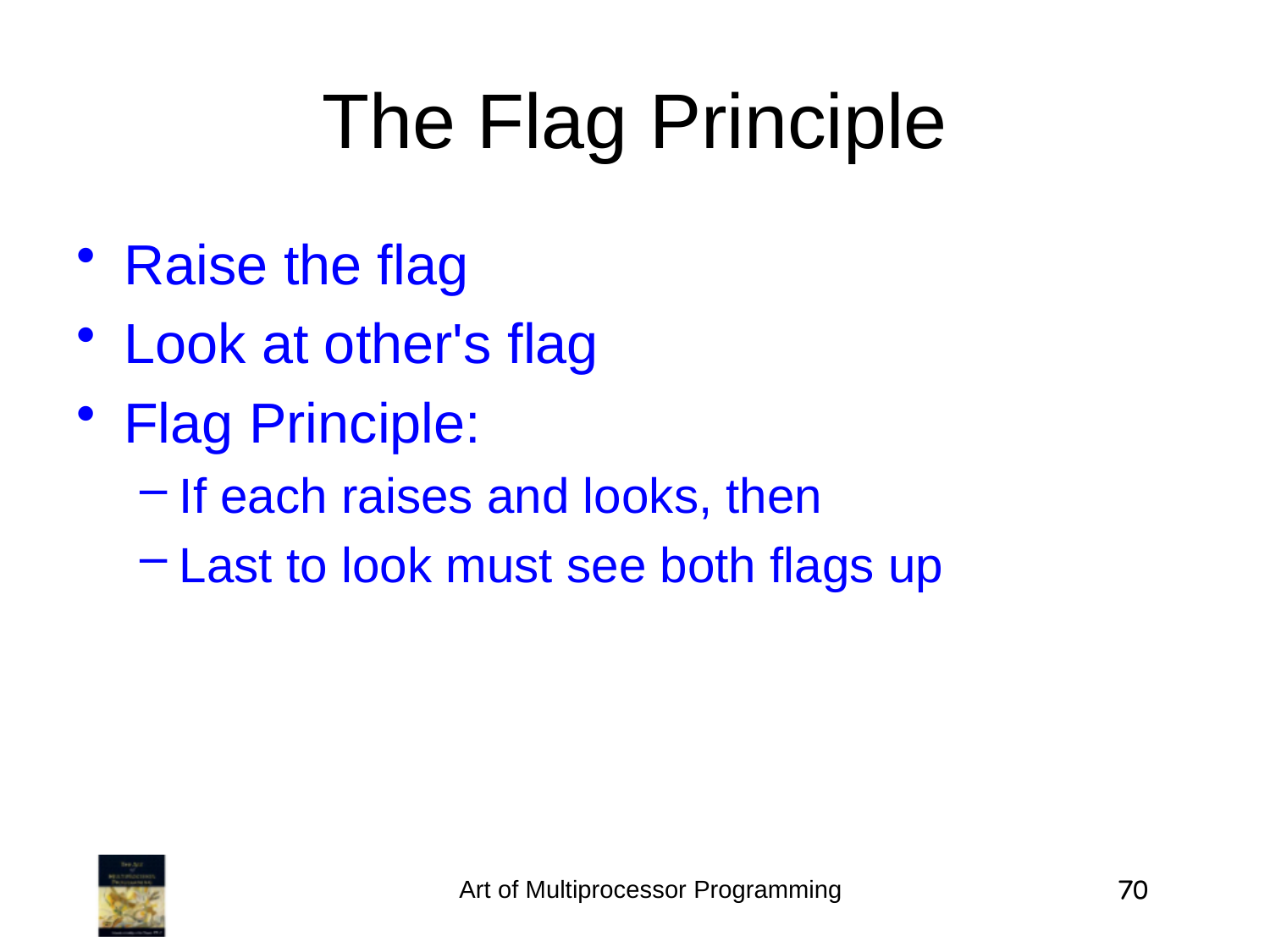

The Flag Principle
Raise the flag
Look at other's flag
Flag Principle:
If each raises and looks, then
Last to look must see both flags up
Art of Multiprocessor Programming
70